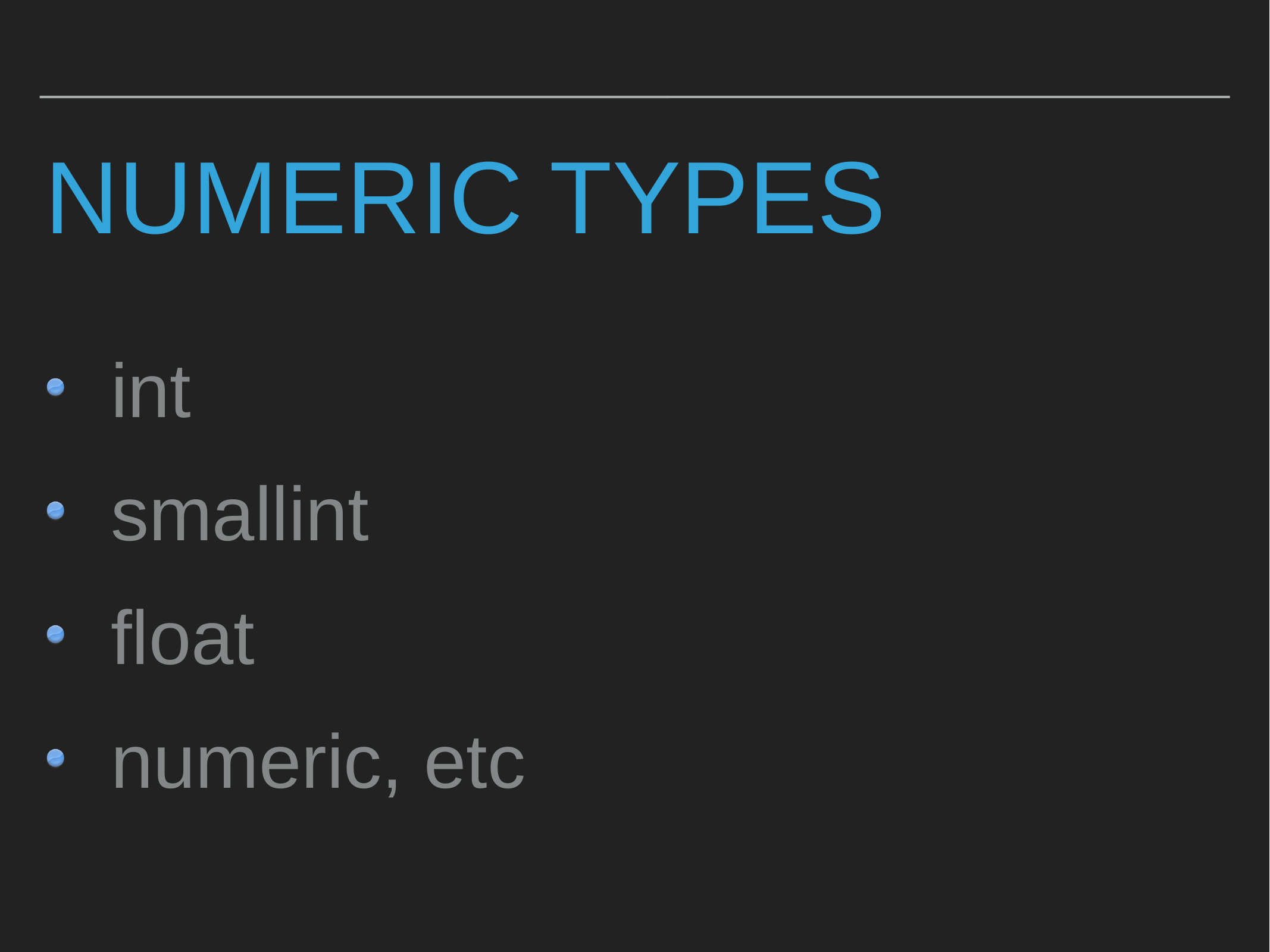

# Numeric Types
int
smallint
float
numeric, etc